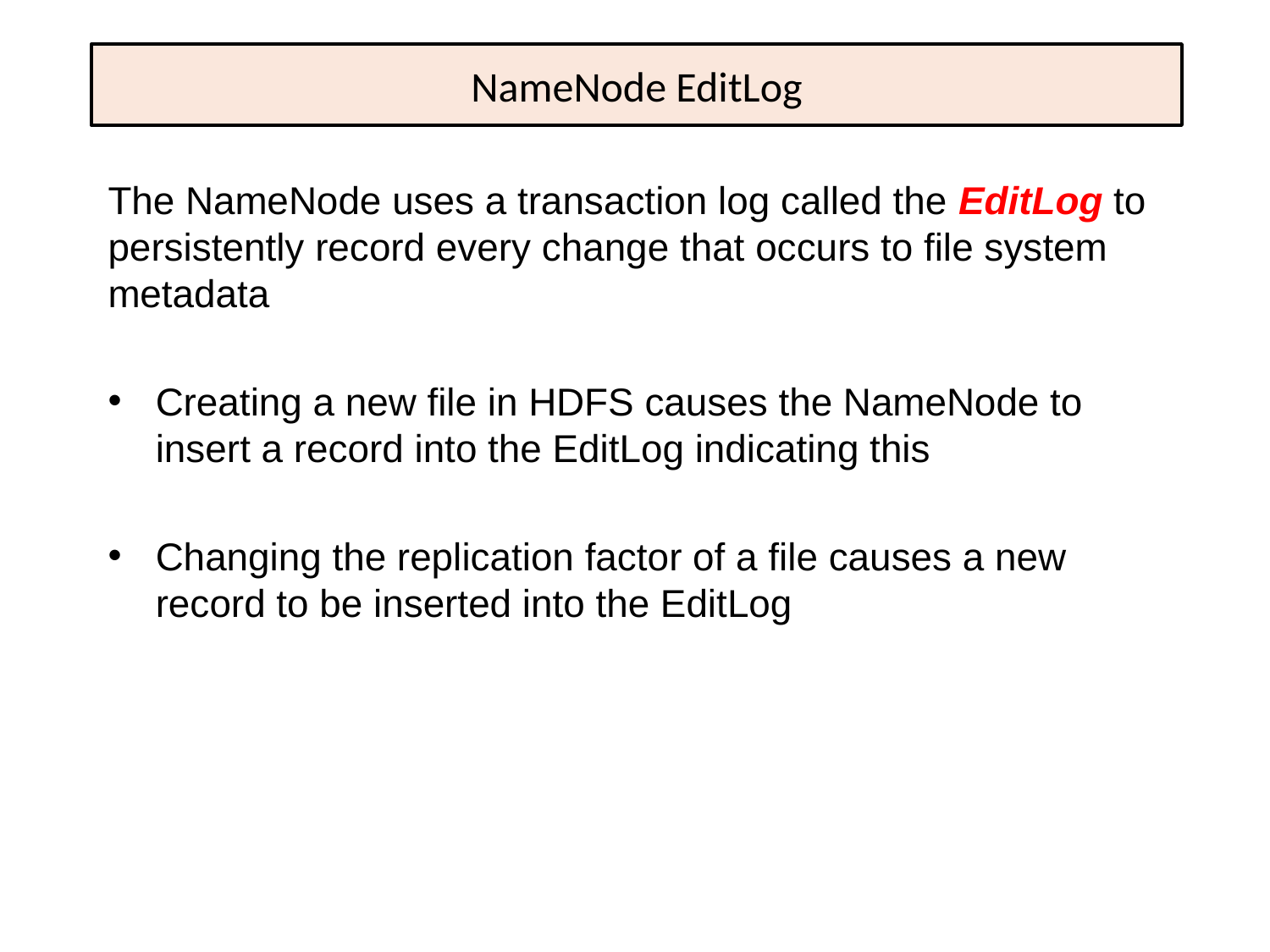

# NameNode EditLog
The NameNode uses a transaction log called the EditLog to persistently record every change that occurs to file system metadata

Creating a new file in HDFS causes the NameNode to insert a record into the EditLog indicating this

Changing the replication factor of a file causes a new record to be inserted into the EditLog